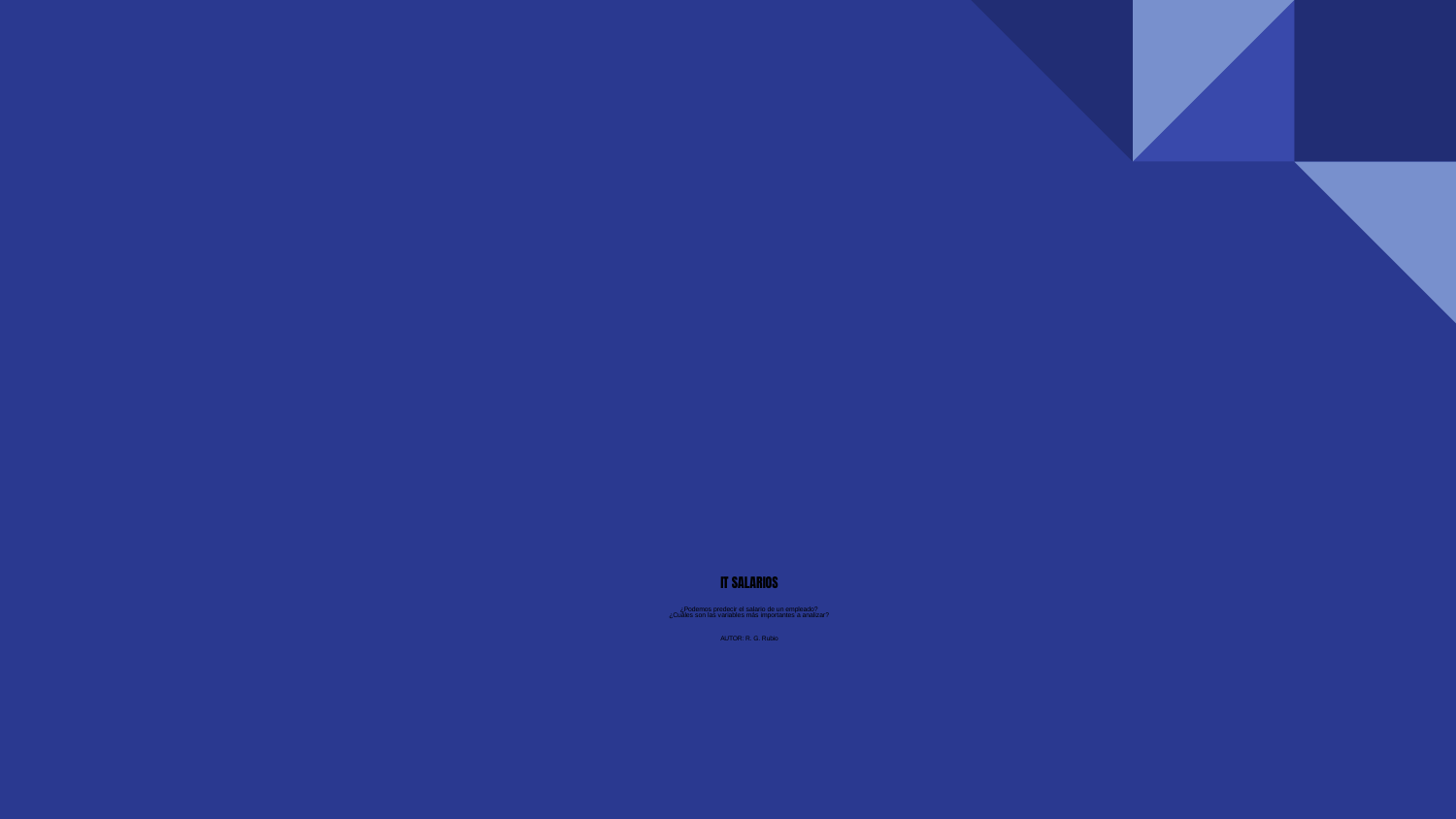

# IT SALARIOS

¿Podemos predecir el salario de un empleado?
¿Cuáles son las variables más importantes a analizar?

AUTOR: R. G. Rubio